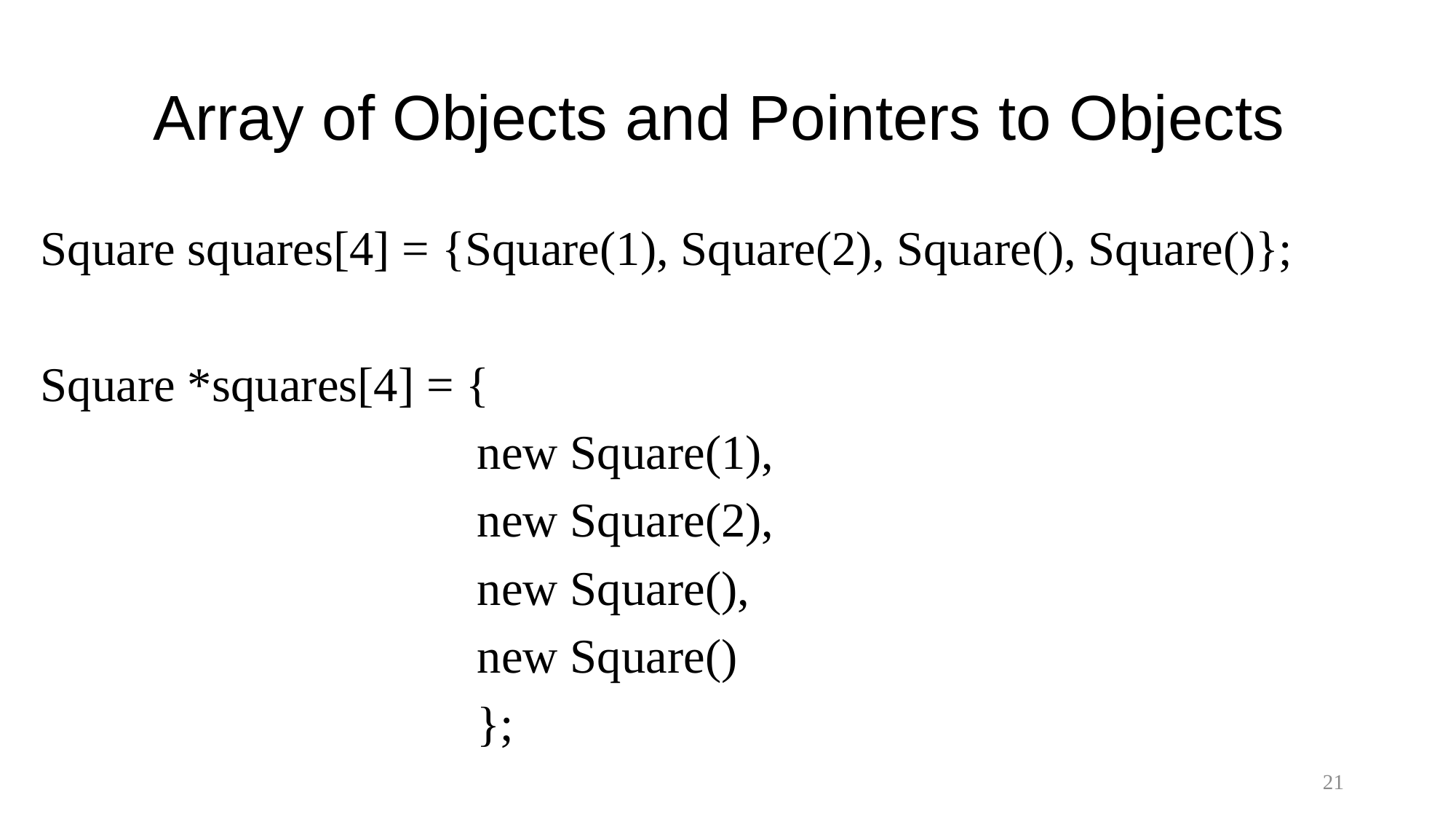

# Array of Objects and Pointers to Objects
Square squares[4] = {Square(1), Square(2), Square(), Square()};

Square *squares[4] = {
					new Square(1),
					new Square(2),
					new Square(),
					new Square()
					};

21